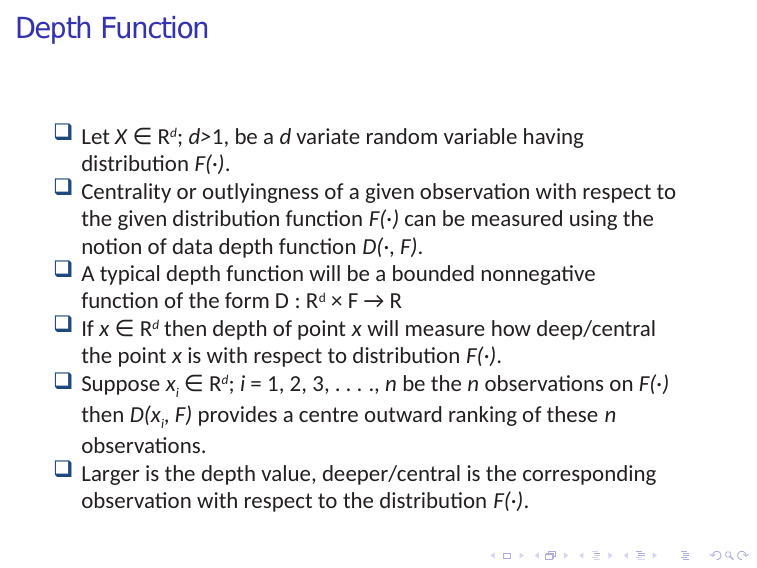

# Depth Function
Let X ∈ Rd; d>1, be a d variate random variable having distribution F(·).
Centrality or outlyingness of a given observation with respect to the given distribution function F(·) can be measured using the notion of data depth function D(·, F).
A typical depth function will be a bounded nonnegative function of the form D : Rd × F → R
If x ∈ Rd then depth of point x will measure how deep/central the point x is with respect to distribution F(·).
Suppose xi ∈ Rd; i = 1, 2, 3, . . . ., n be the n observations on F(·) then D(xi, F) provides a centre outward ranking of these n observations.
Larger is the depth value, deeper/central is the corresponding observation with respect to the distribution F(·).